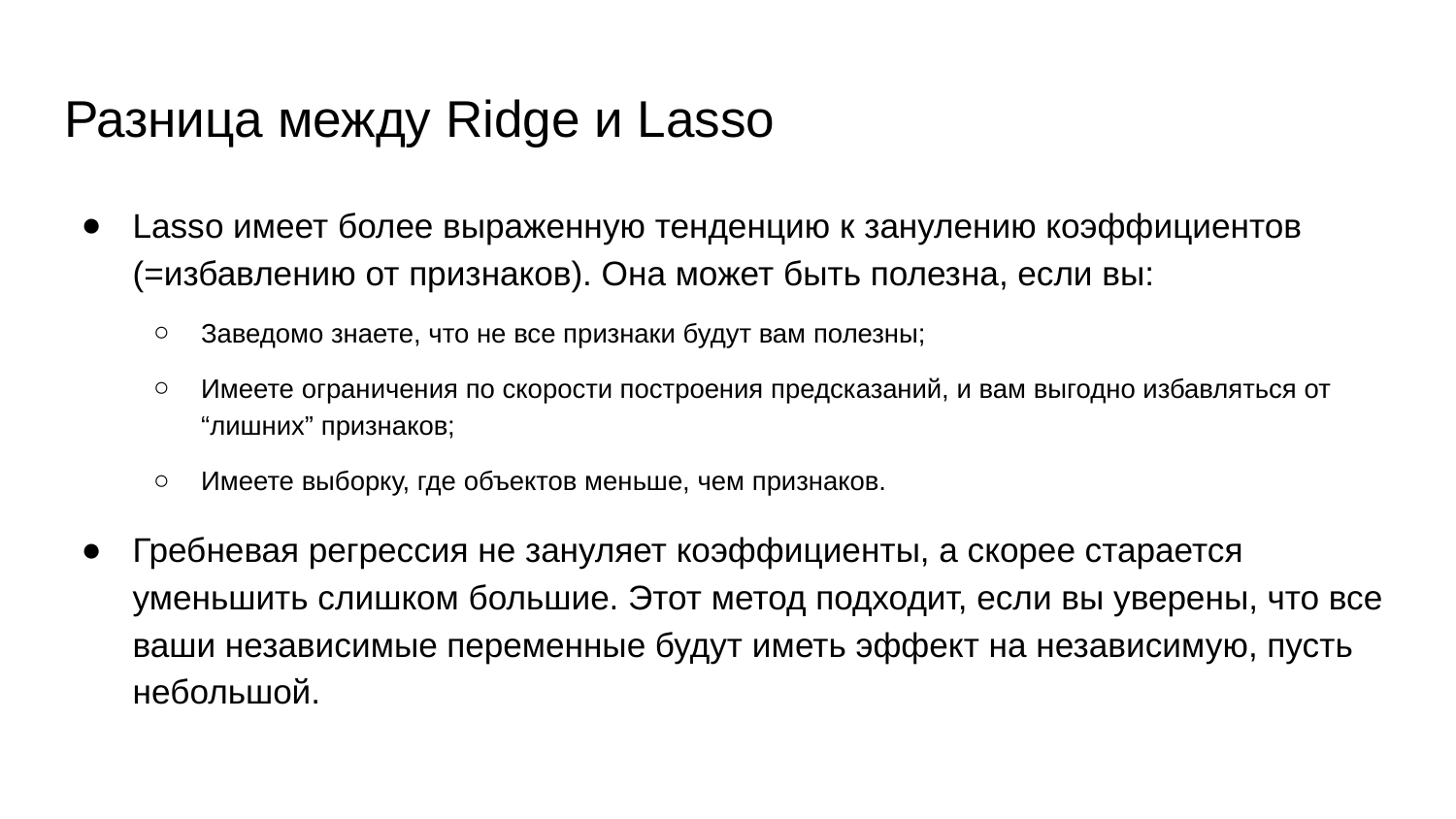

# Разница между Ridge и Lasso
Lasso имеет более выраженную тенденцию к занулению коэффициентов (=избавлению от признаков). Она может быть полезна, если вы:
Заведомо знаете, что не все признаки будут вам полезны;
Имеете ограничения по скорости построения предсказаний, и вам выгодно избавляться от “лишних” признаков;
Имеете выборку, где объектов меньше, чем признаков.
Гребневая регрессия не зануляет коэффициенты, а скорее старается уменьшить слишком большие. Этот метод подходит, если вы уверены, что все ваши независимые переменные будут иметь эффект на независимую, пусть небольшой.